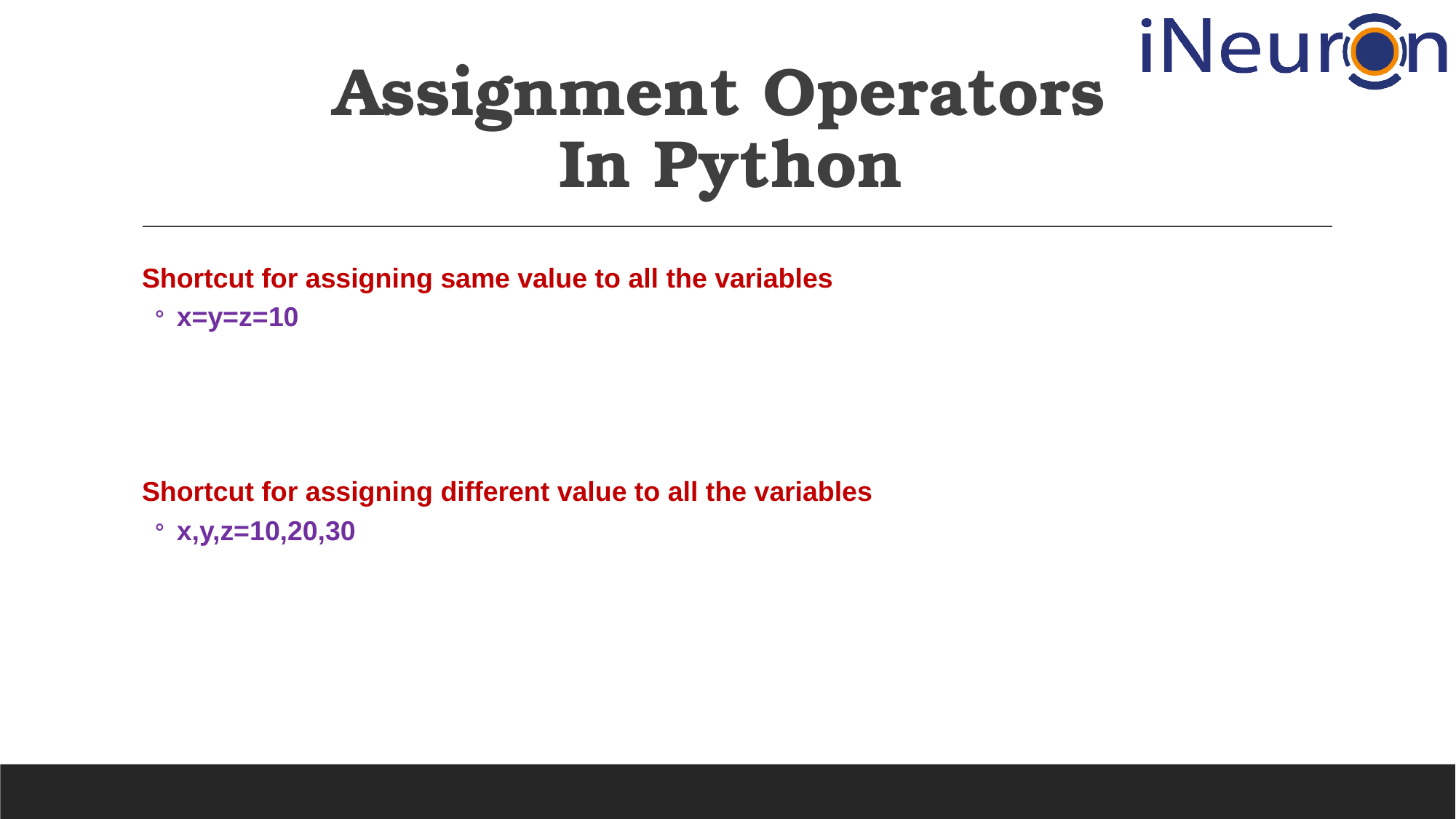

# Assignment Operators In Python
Shortcut for assigning same value to all the variables
x=y=z=10

Shortcut for assigning different value to all the variables
x,y,z=10,20,30